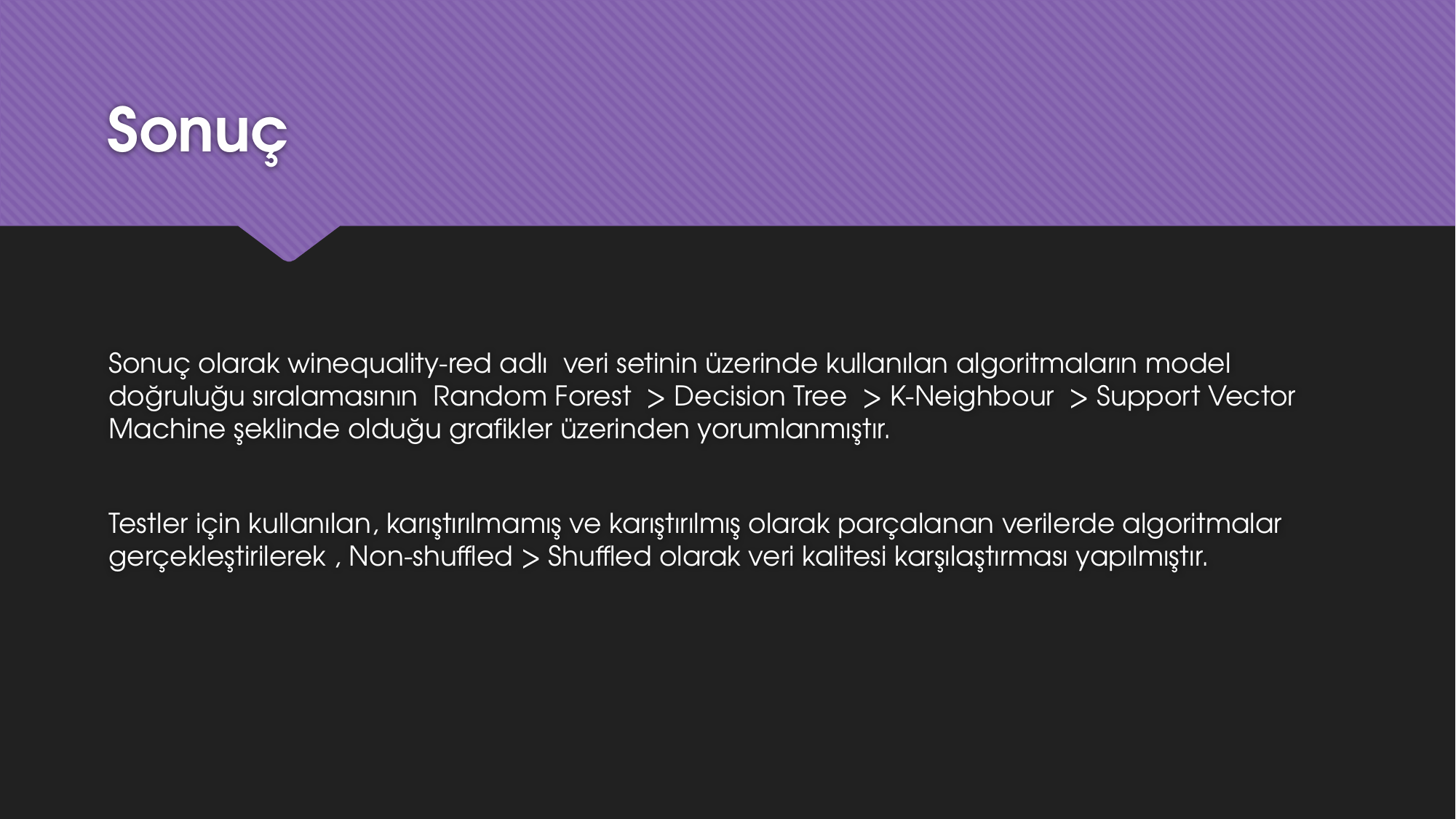

# Sonuç
Sonuç olarak winequality-red adlı  veri setinin üzerinde kullanılan algoritmaların model doğruluğu sıralamasının  Random Forest  > Decision Tree  > K-Neighbour  > Support Vector Machine şeklinde olduğu grafikler üzerinden yorumlanmıştır.

Testler için kullanılan, karıştırılmamış ve karıştırılmış olarak parçalanan verilerde algoritmalar gerçekleştirilerek , Non-shuffled > Shuffled olarak veri kalitesi karşılaştırması yapılmıştır.